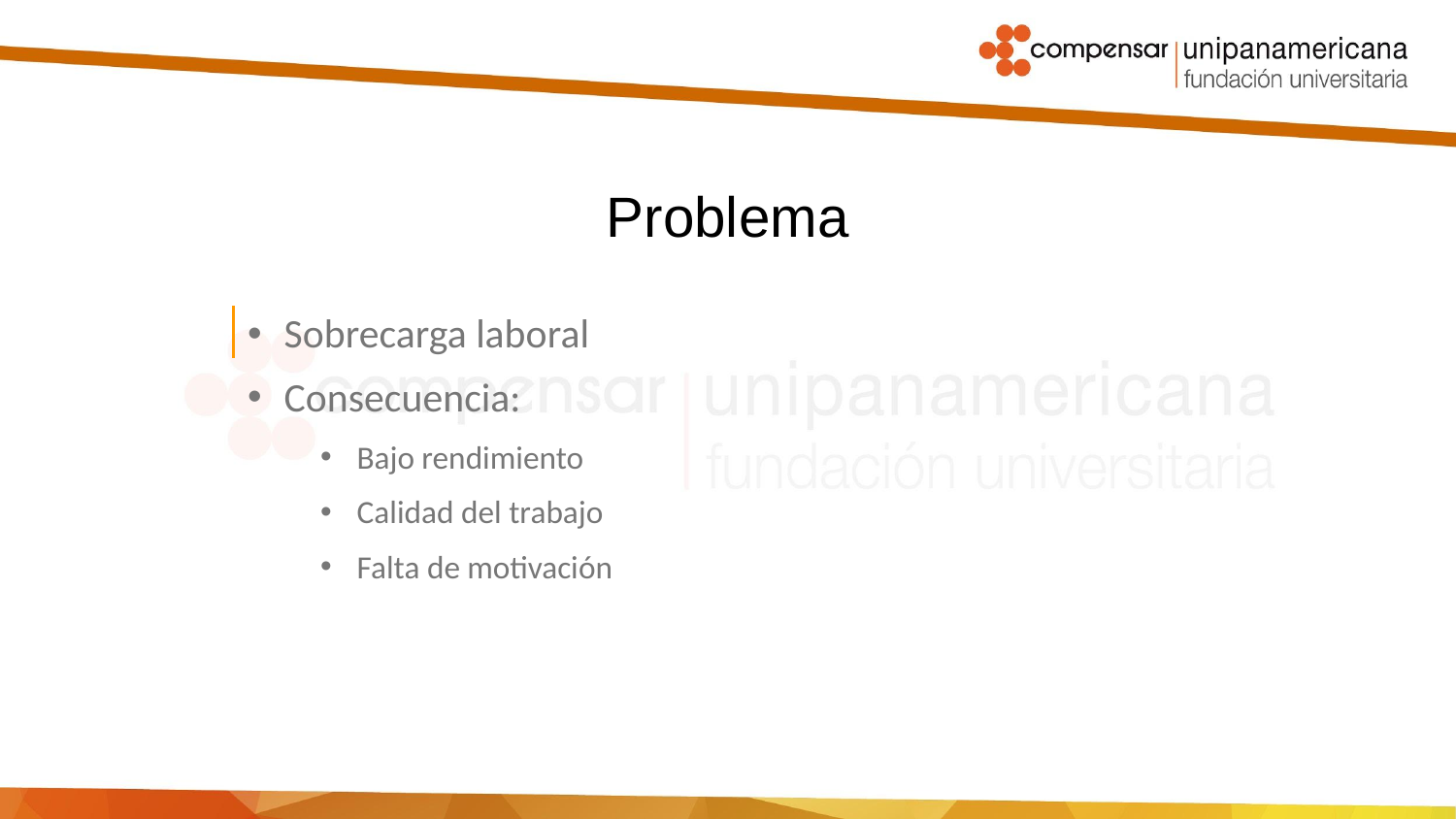

# Problema
Sobrecarga laboral
Consecuencia:
Bajo rendimiento
Calidad del trabajo
Falta de motivación